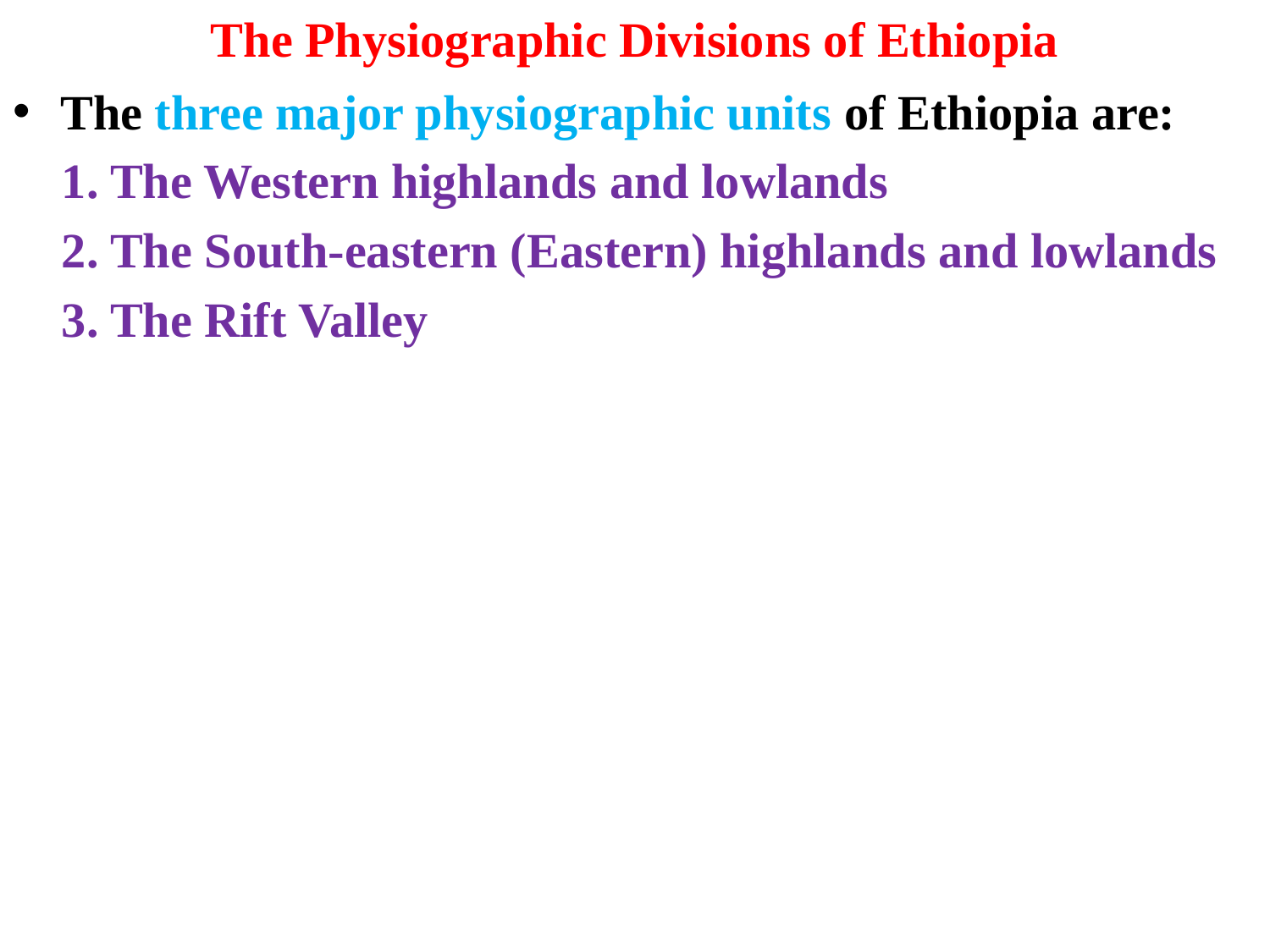

# The Physiographic Divisions of Ethiopia
The three major physiographic units of Ethiopia are:
    1. The Western highlands and lowlands
    2. The South-eastern (Eastern) highlands and lowlands
    3. The Rift Valley